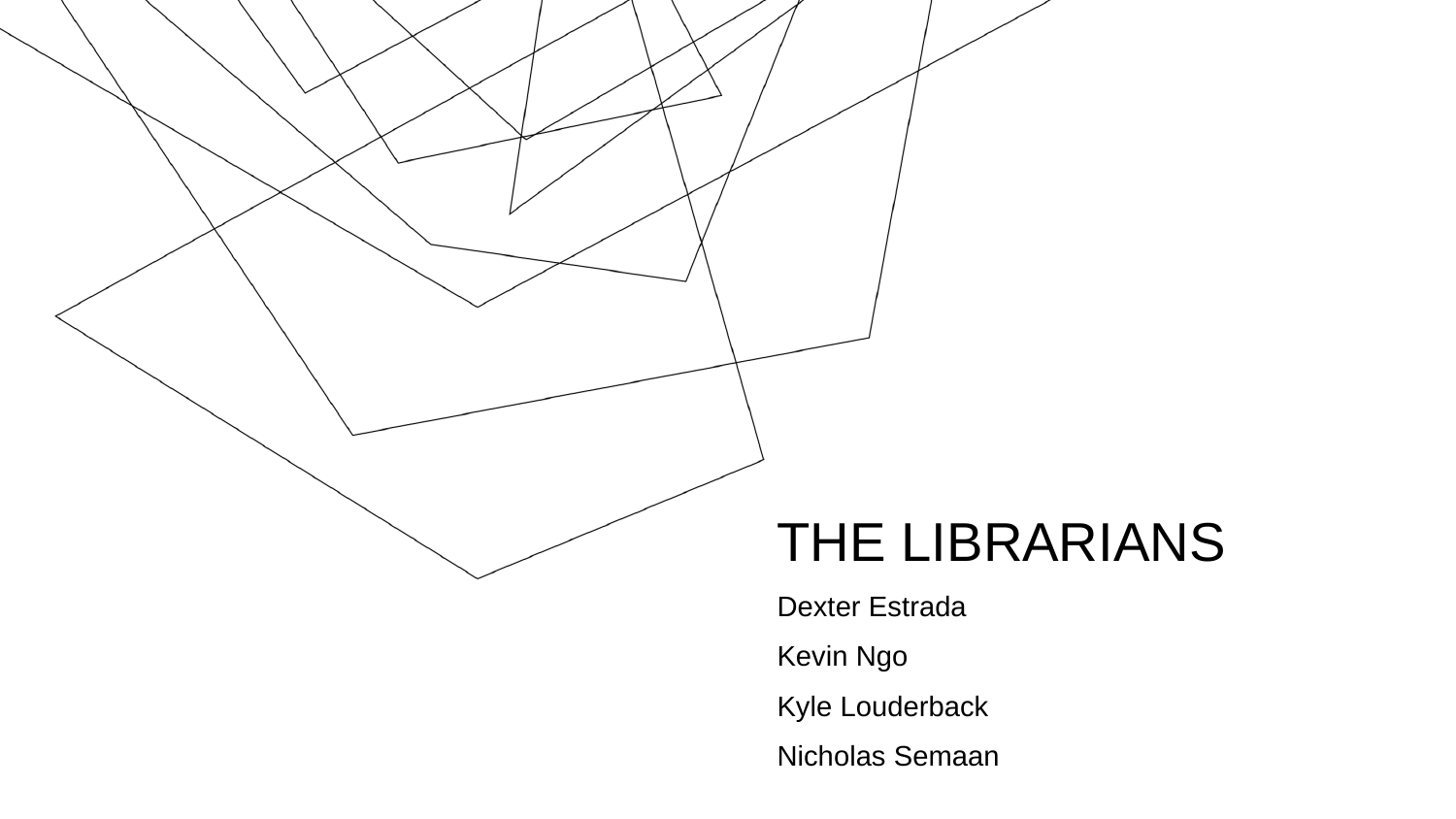

# THE LIBRARIANS
Dexter Estrada
Kevin Ngo
Kyle Louderback
Nicholas Semaan